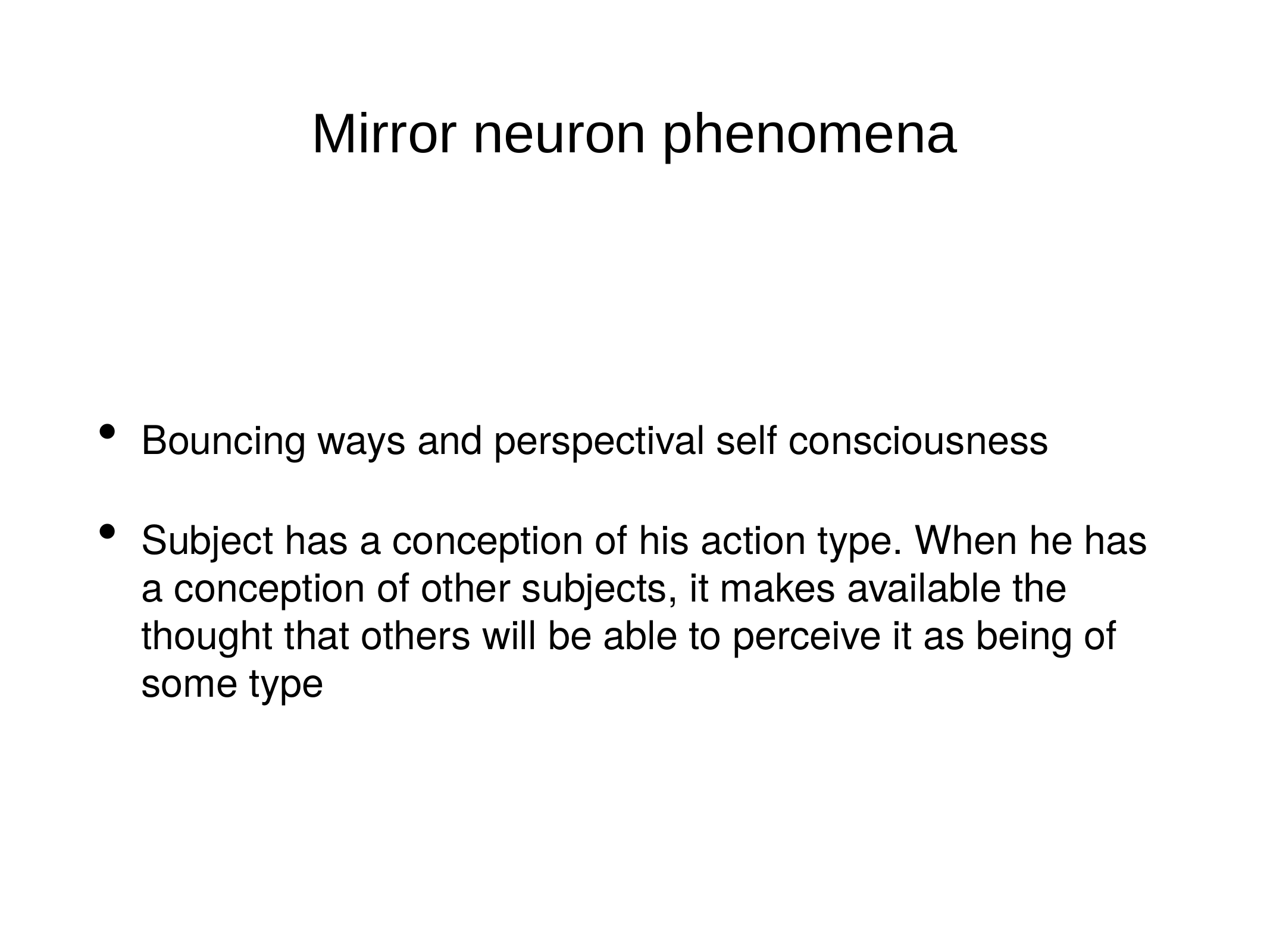

# Mirror neuron phenomena
Bouncing ways and perspectival self consciousness
Subject has a conception of his action type. When he has a conception of other subjects, it makes available the thought that others will be able to perceive it as being of some type